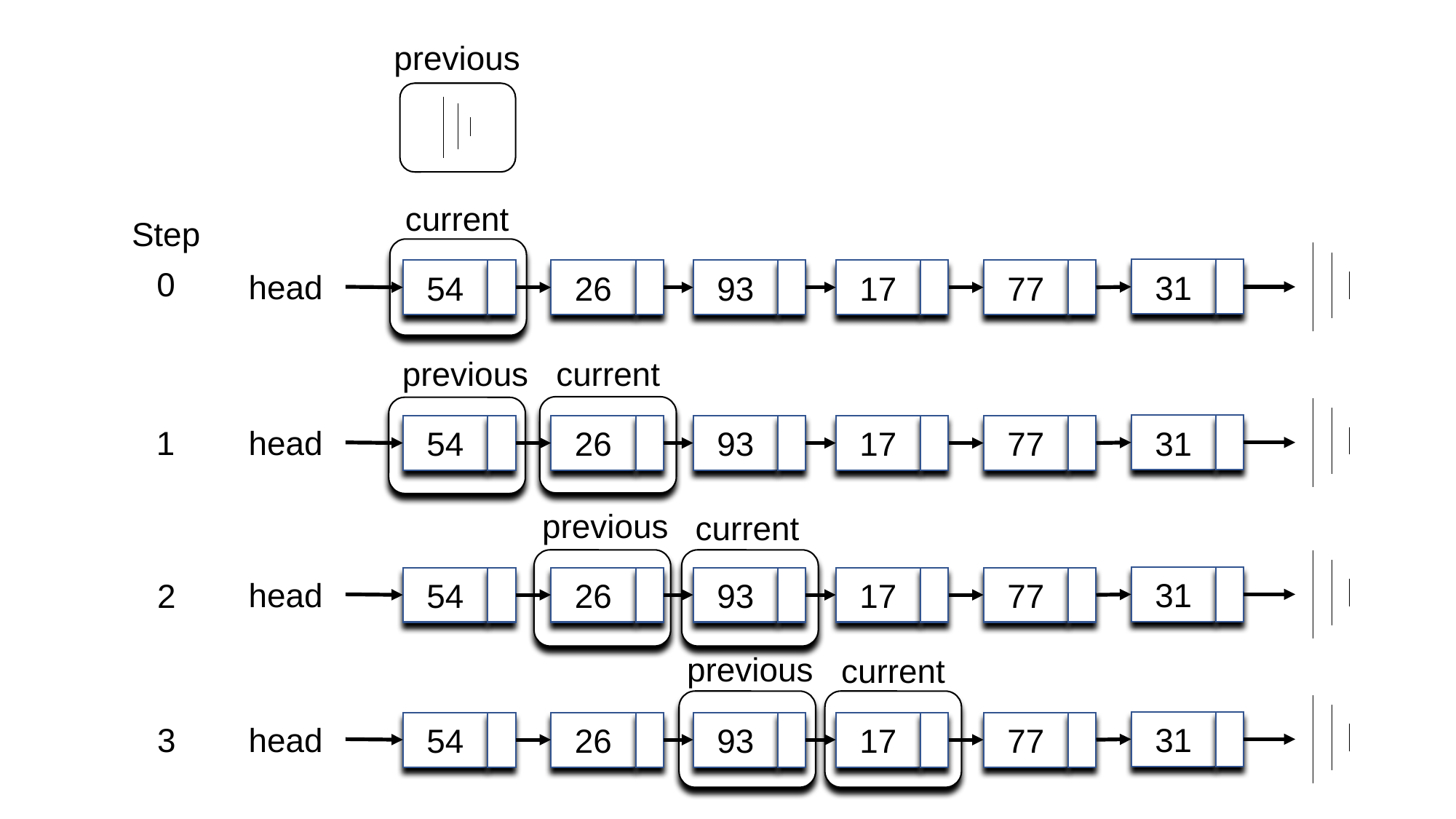

previous

current

31

54

26

93

17

77
head
Step

0
current
previous

31

54

26

93

17

77
head

1
previous

31

54

26

93

17

77
head
current

2
previous
current

31

54

26

93

17

77
head

3